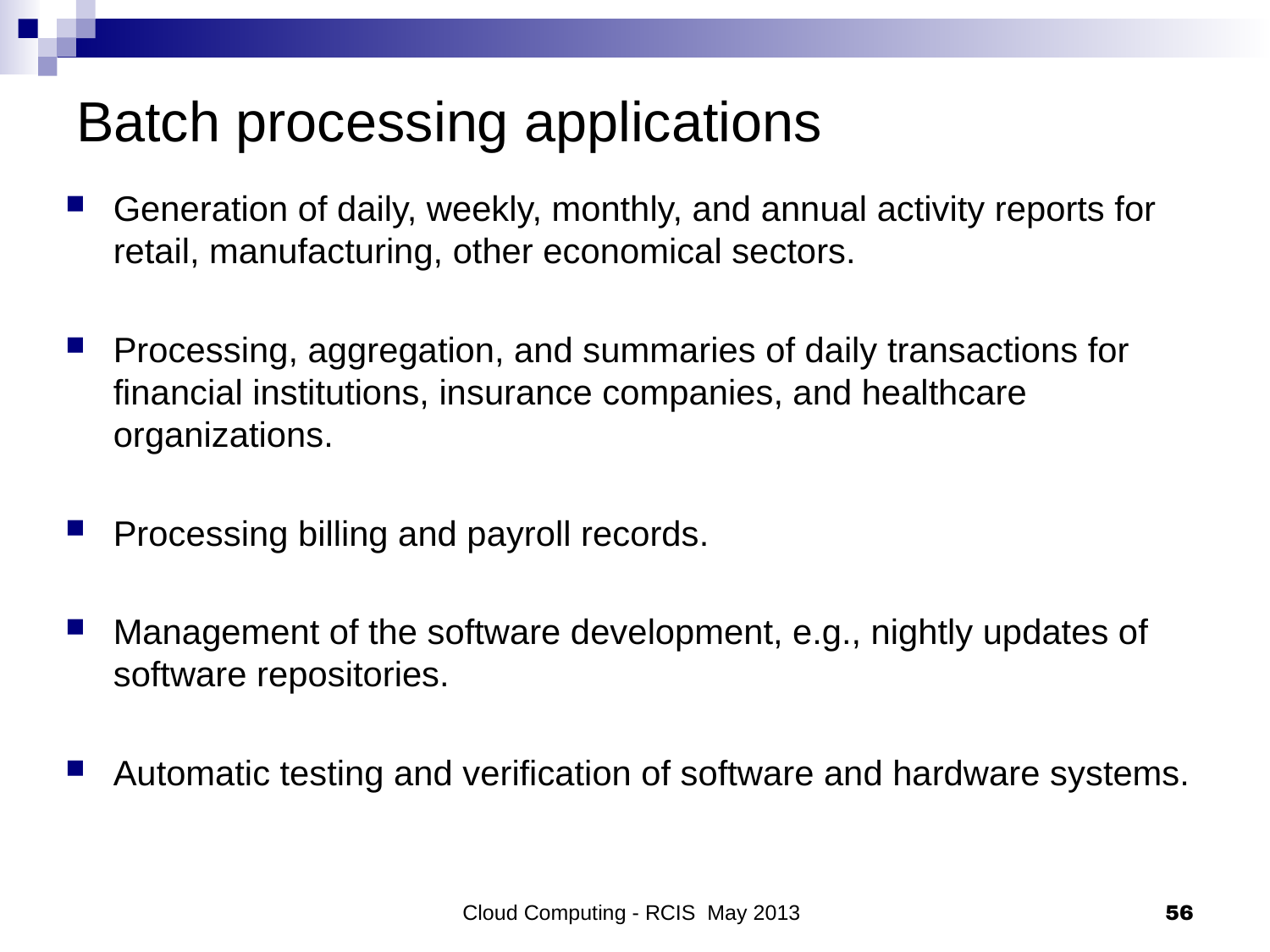

# Batch processing applications
Generation of daily, weekly, monthly, and annual activity reports for retail, manufacturing, other economical sectors.

Processing, aggregation, and summaries of daily transactions for financial institutions, insurance companies, and healthcare organizations.

Processing billing and payroll records.

Management of the software development, e.g., nightly updates of software repositories.

Automatic testing and verification of software and hardware systems.
Cloud Computing - RCIS  May 2013
56